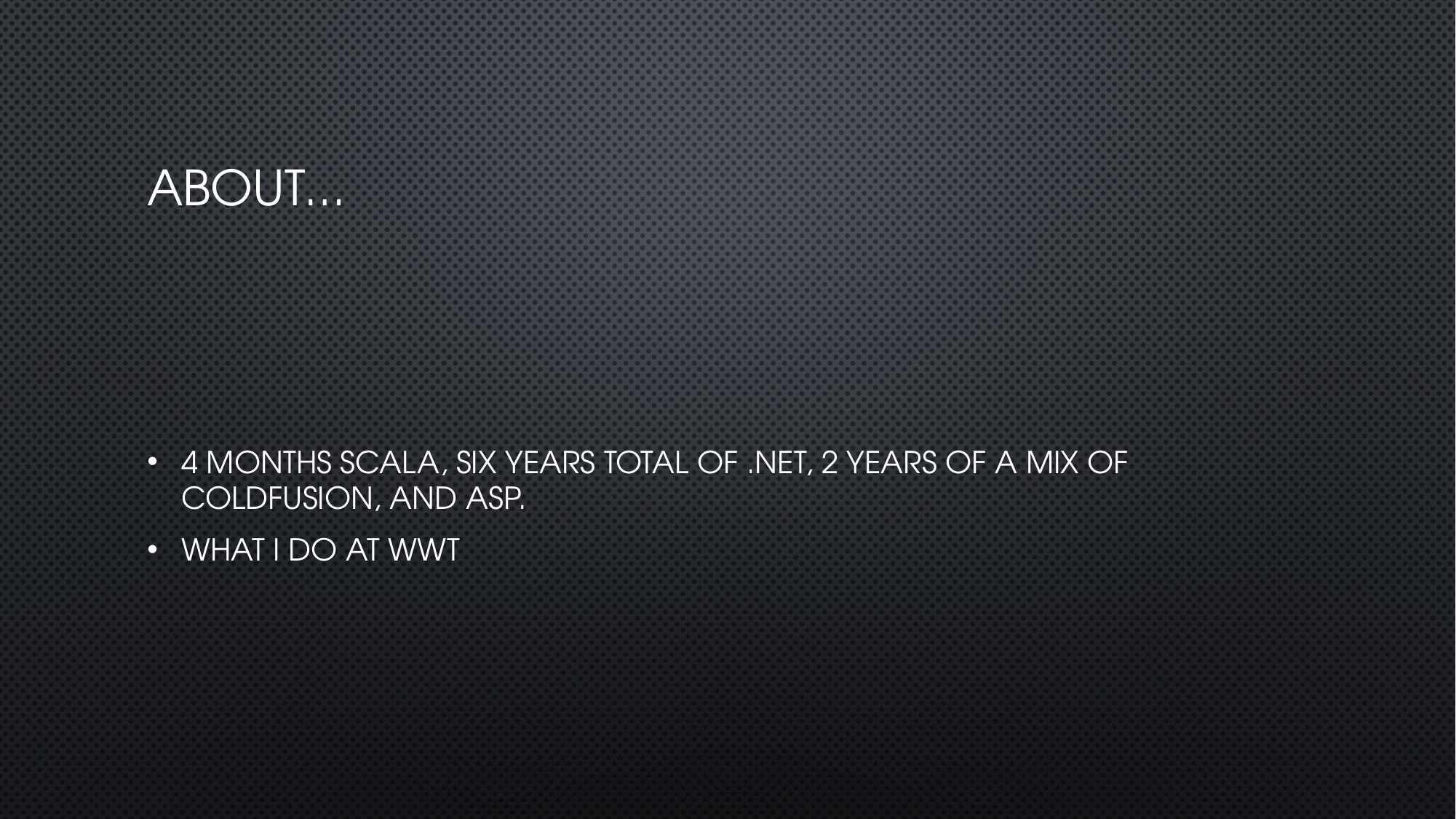

# About…
4 months Scala, Six years total of .net, 2 years of a mix of Coldfusion, and asp.
What I do at WWT